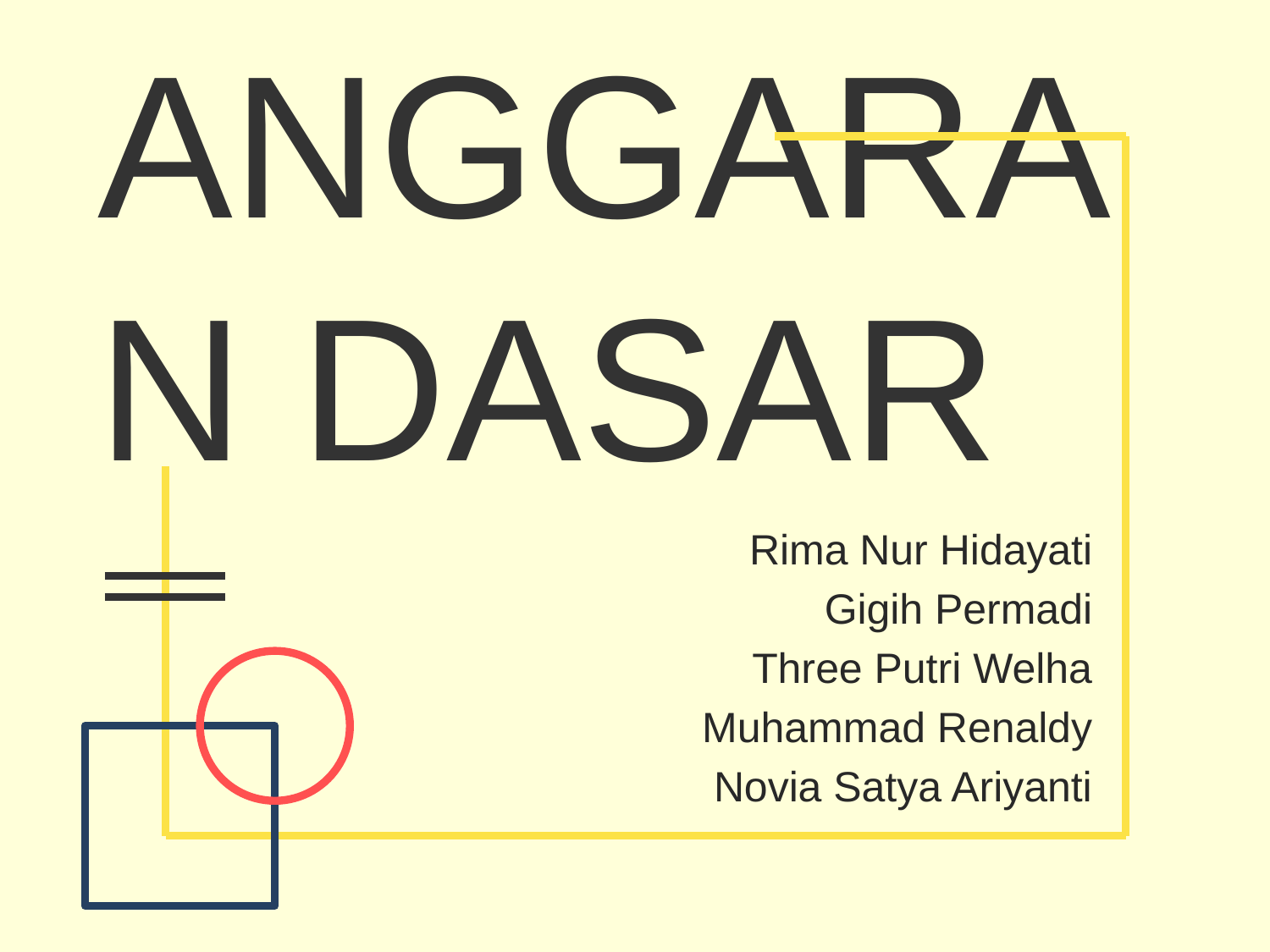

# ANGGARAN DASAR
Rima Nur Hidayati
Gigih Permadi
Three Putri Welha
Muhammad Renaldy
Novia Satya Ariyanti